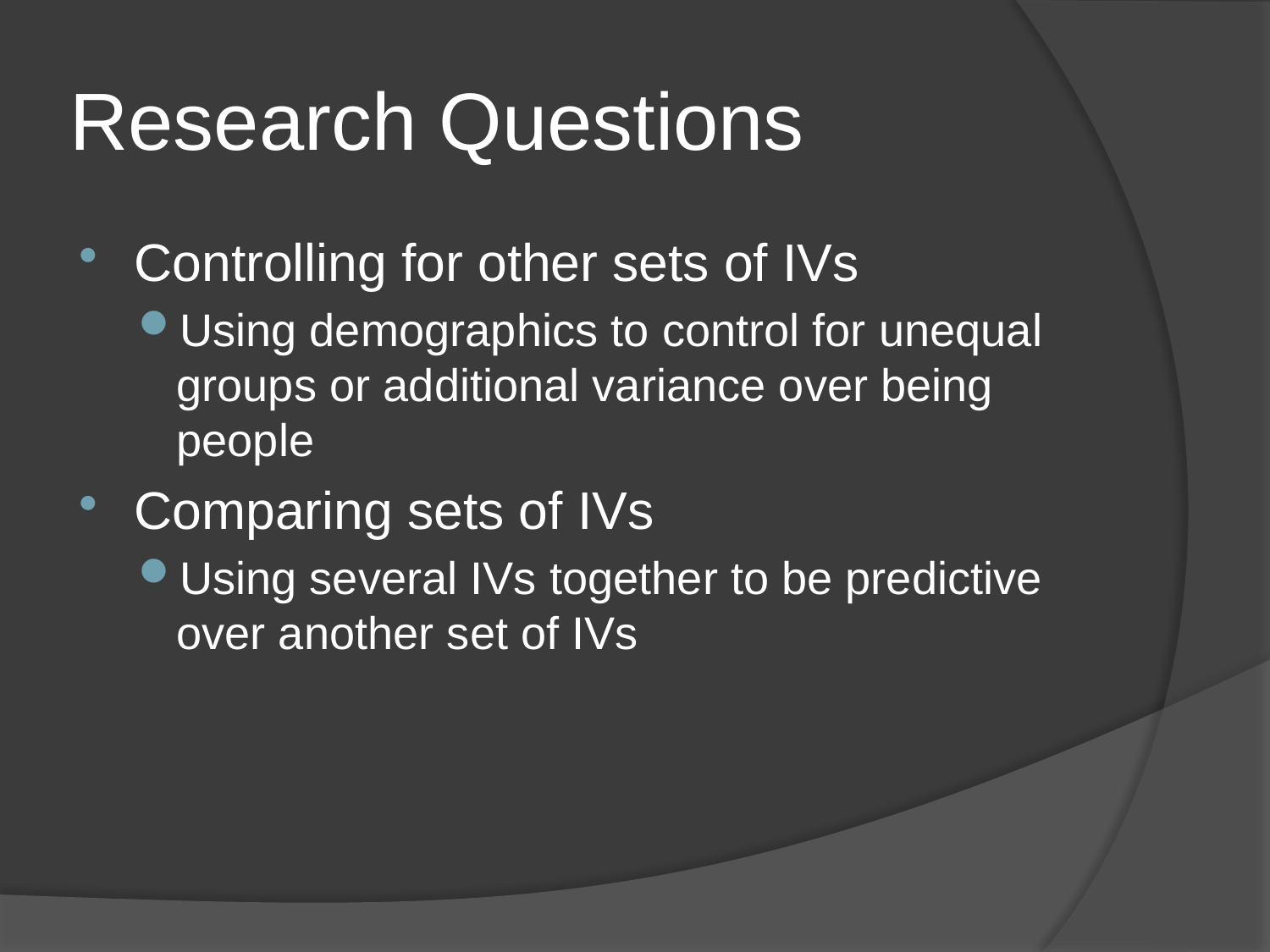

# Research Questions
Controlling for other sets of IVs
Using demographics to control for unequal groups or additional variance over being people
Comparing sets of IVs
Using several IVs together to be predictive over another set of IVs